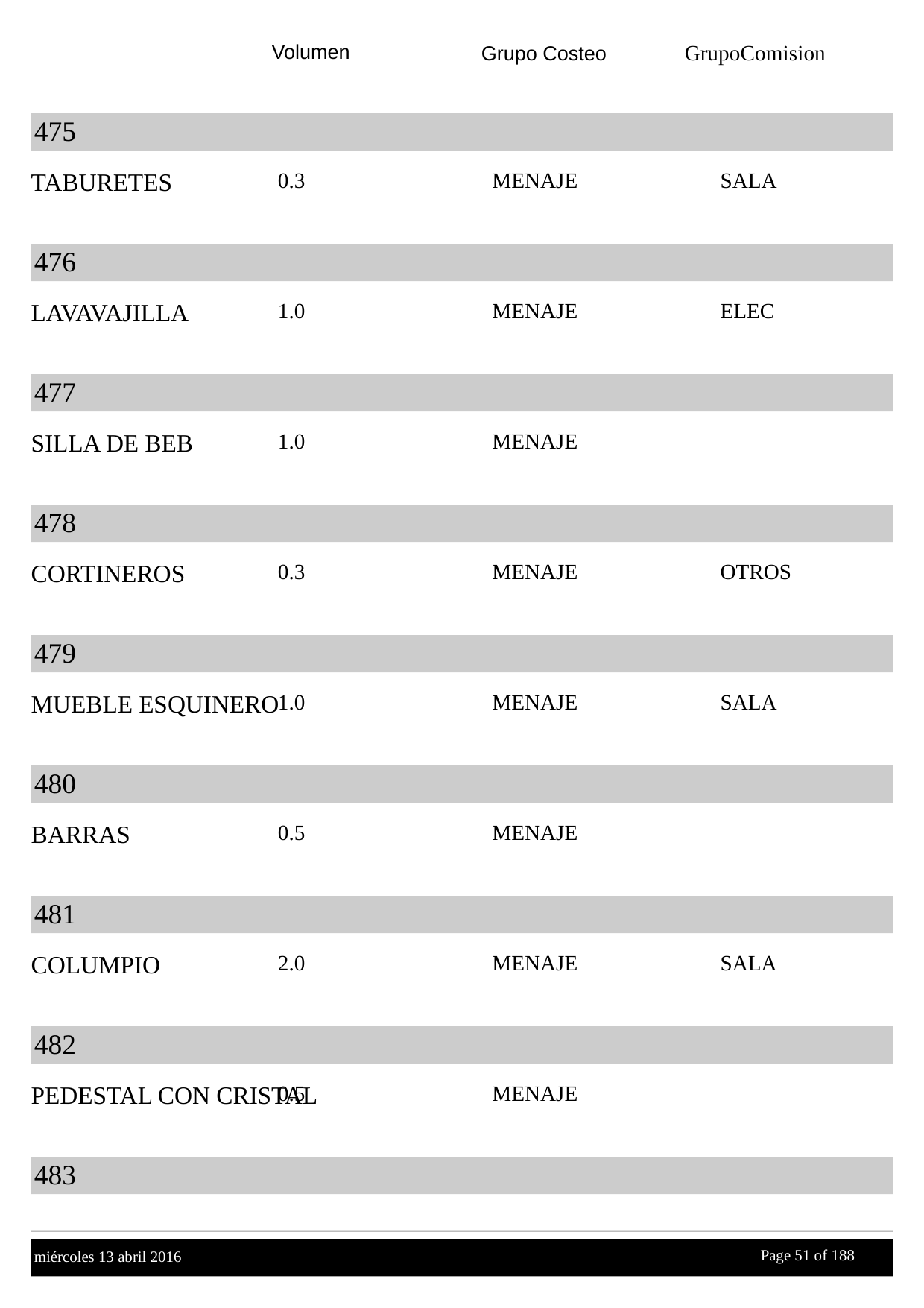

Volumen
GrupoComision
Grupo Costeo

475
TABURETES
0.3
MENAJE
SALA

476
LAVAVAJILLA
1.0
MENAJE
ELEC

477
SILLA DE BEB
1.0
MENAJE

478
CORTINEROS
0.3
MENAJE
OTROS

479
MUEBLE ESQUINERO
1.0
MENAJE
SALA

480
BARRAS
0.5
MENAJE

481
COLUMPIO
2.0
MENAJE
SALA

482
PEDESTAL CON CRISTAL
0.5
MENAJE

483

Page 51 of
 188
miércoles 13 abril 2016